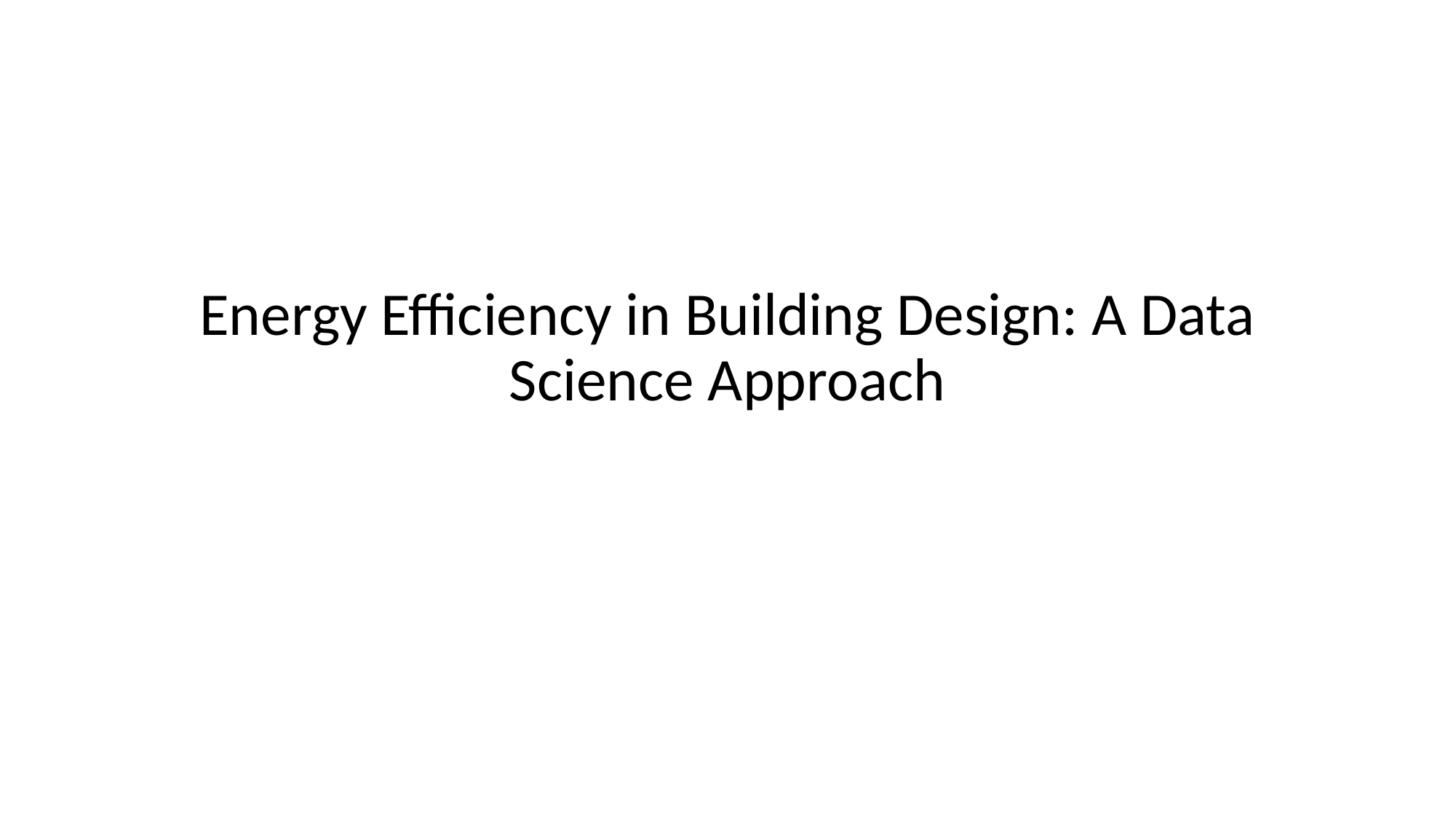

# Energy Efficiency in Building Design: A Data Science Approach